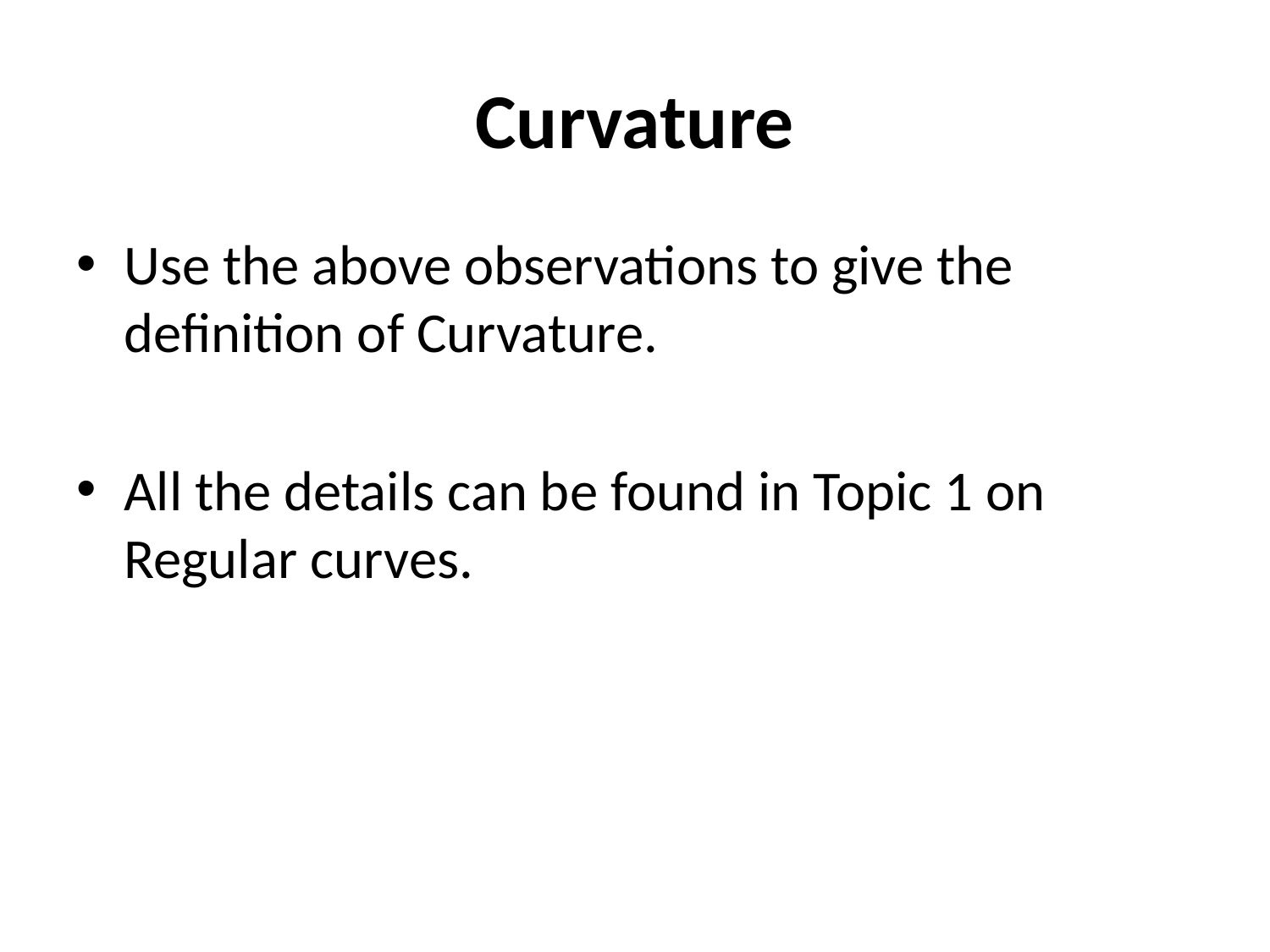

# Curvature
Use the above observations to give the definition of Curvature.

All the details can be found in Topic 1 on Regular curves.